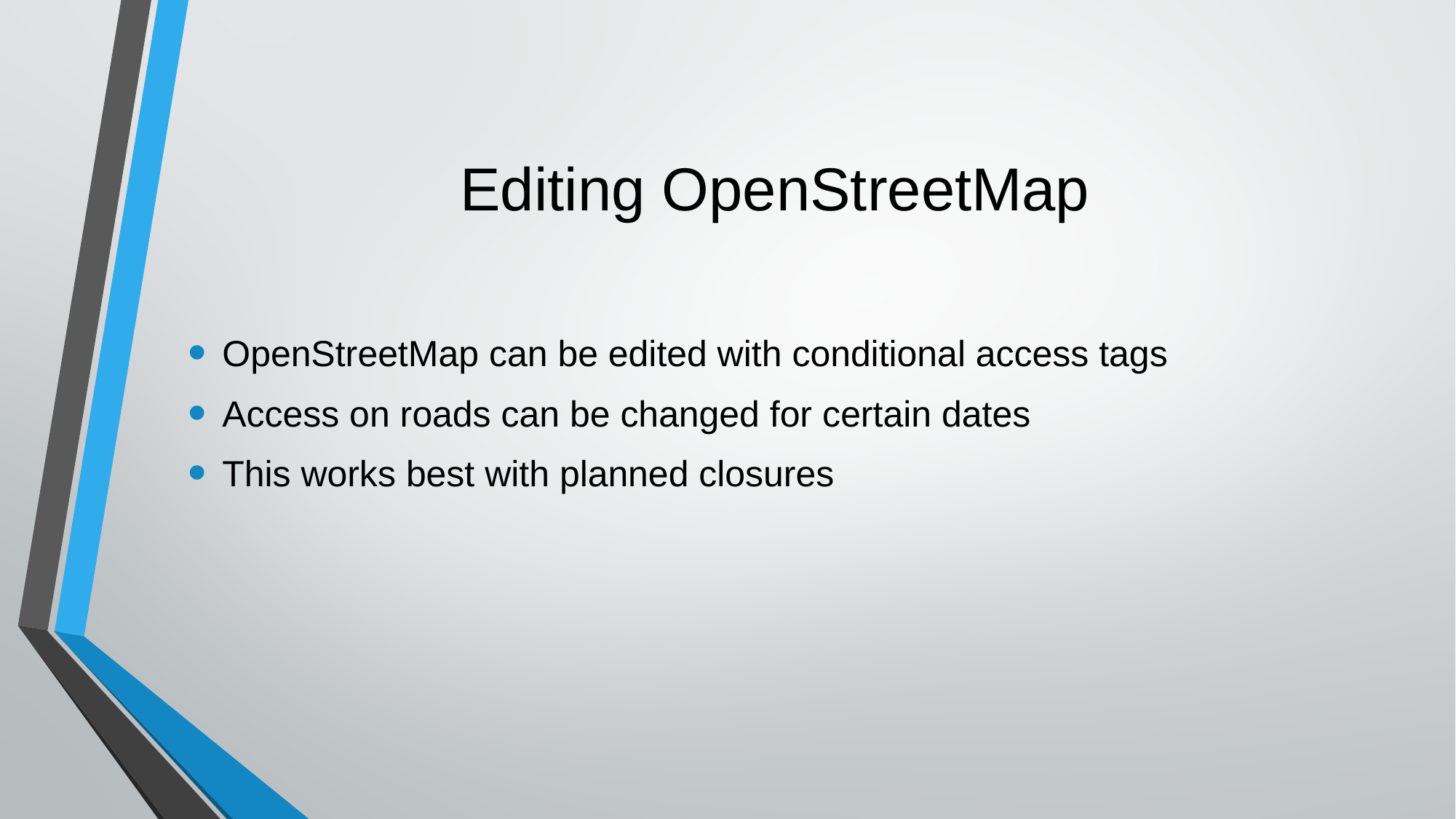

# Editing OpenStreetMap
OpenStreetMap can be edited with conditional access tags
Access on roads can be changed for certain dates
This works best with planned closures